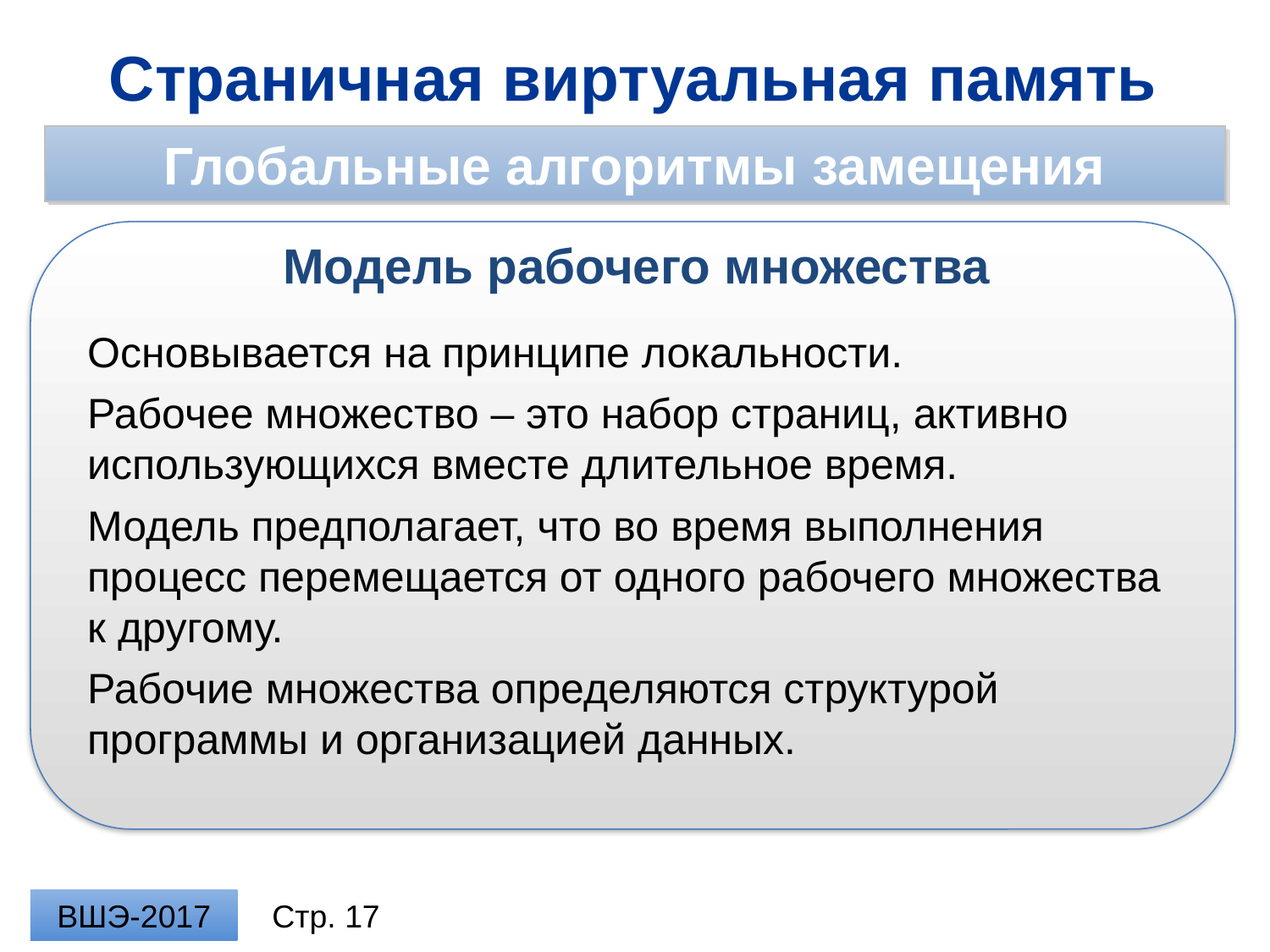

Страничная виртуальная память
Глобальные алгоритмы замещения

Модель рабочего множества
Основывается на принципе локальности.
Рабочее множество – это набор страниц, активно использующихся вместе длительное время.
Модель предполагает, что во время выполнения процесс перемещается от одного рабочего множества к другому.
Рабочие множества определяются структурой программы и организацией данных.
ВШЭ-2017
Стр. 17